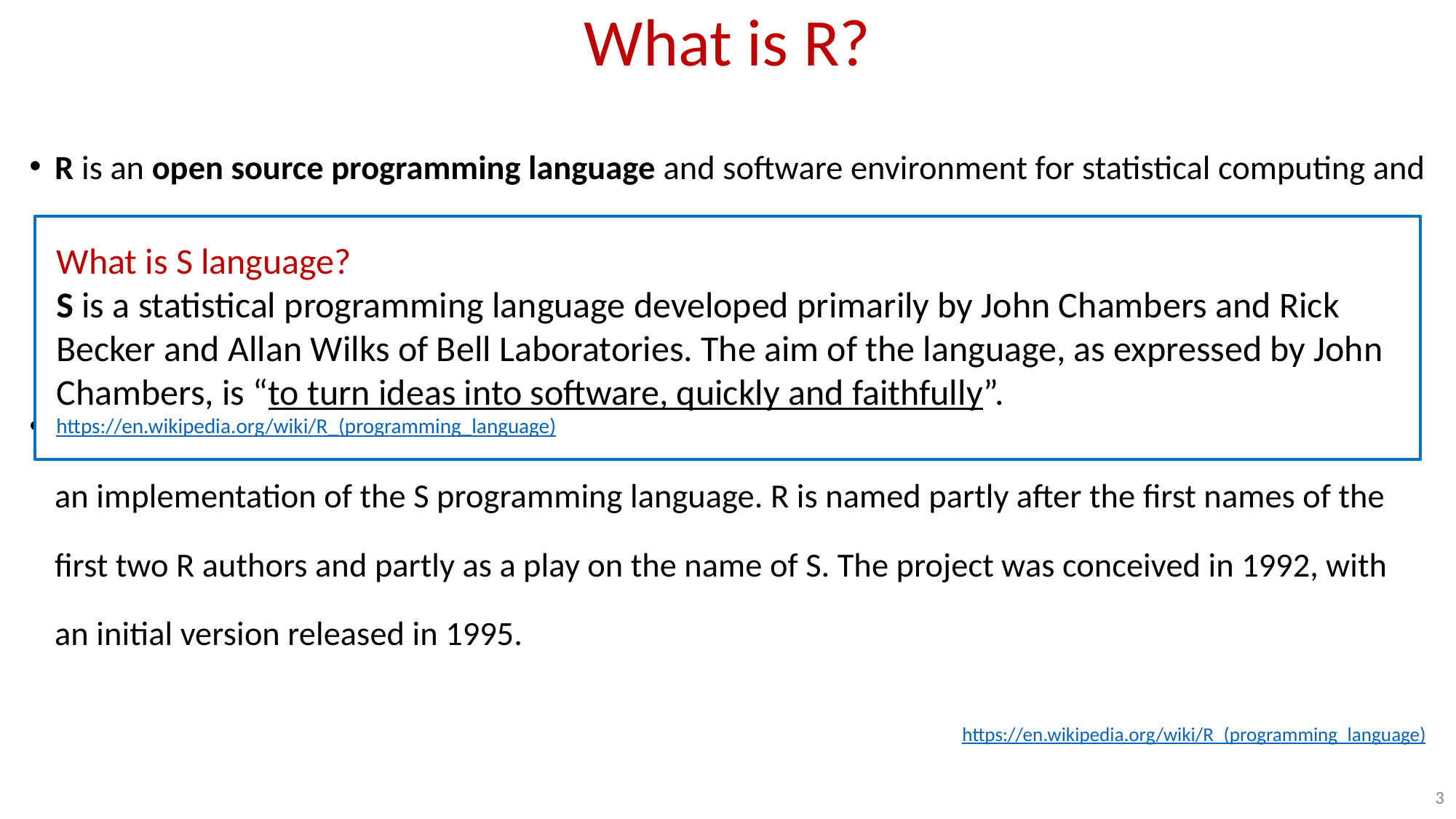

# What is R?
R is an open source programming language and software environment for statistical computing and graphics that is supported by the R Foundation for Statistical Computing. The R language is widely used among statisticians and data miners for developing statistical software and data analysis.

R was created by Ross Ihaka and Robert Gentleman at the University of Auckland, New Zealand. R is an implementation of the S programming language. R is named partly after the first names of the first two R authors and partly as a play on the name of S. The project was conceived in 1992, with an initial version released in 1995.

https://en.wikipedia.org/wiki/R_(programming_language)
What is S language?
S is a statistical programming language developed primarily by John Chambers and Rick Becker and Allan Wilks of Bell Laboratories. The aim of the language, as expressed by John Chambers, is “to turn ideas into software, quickly and faithfully”. https://en.wikipedia.org/wiki/R_(programming_language)
3